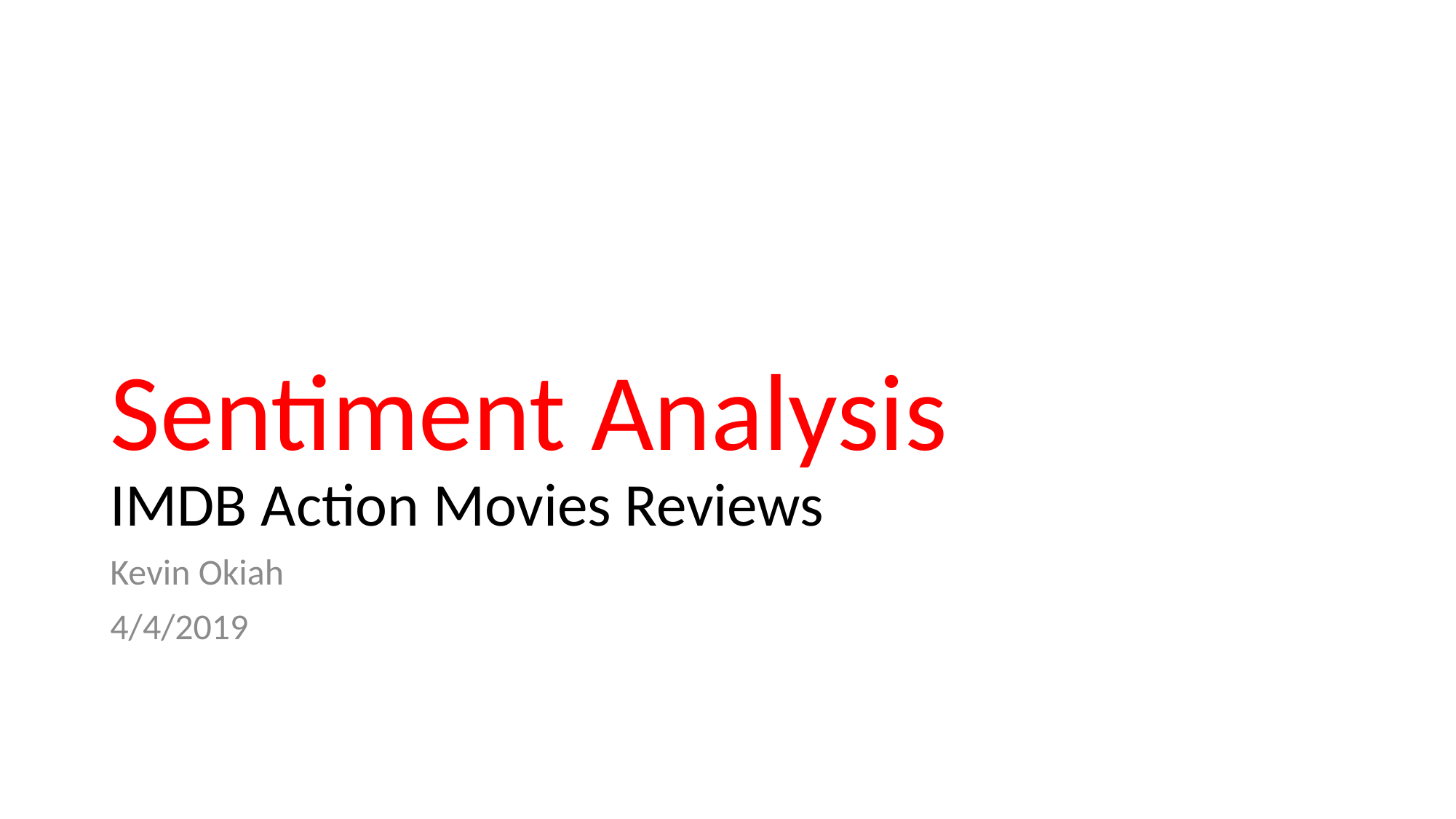

# Sentiment Analysis IMDB Action Movies Reviews
Kevin Okiah
4/4/2019